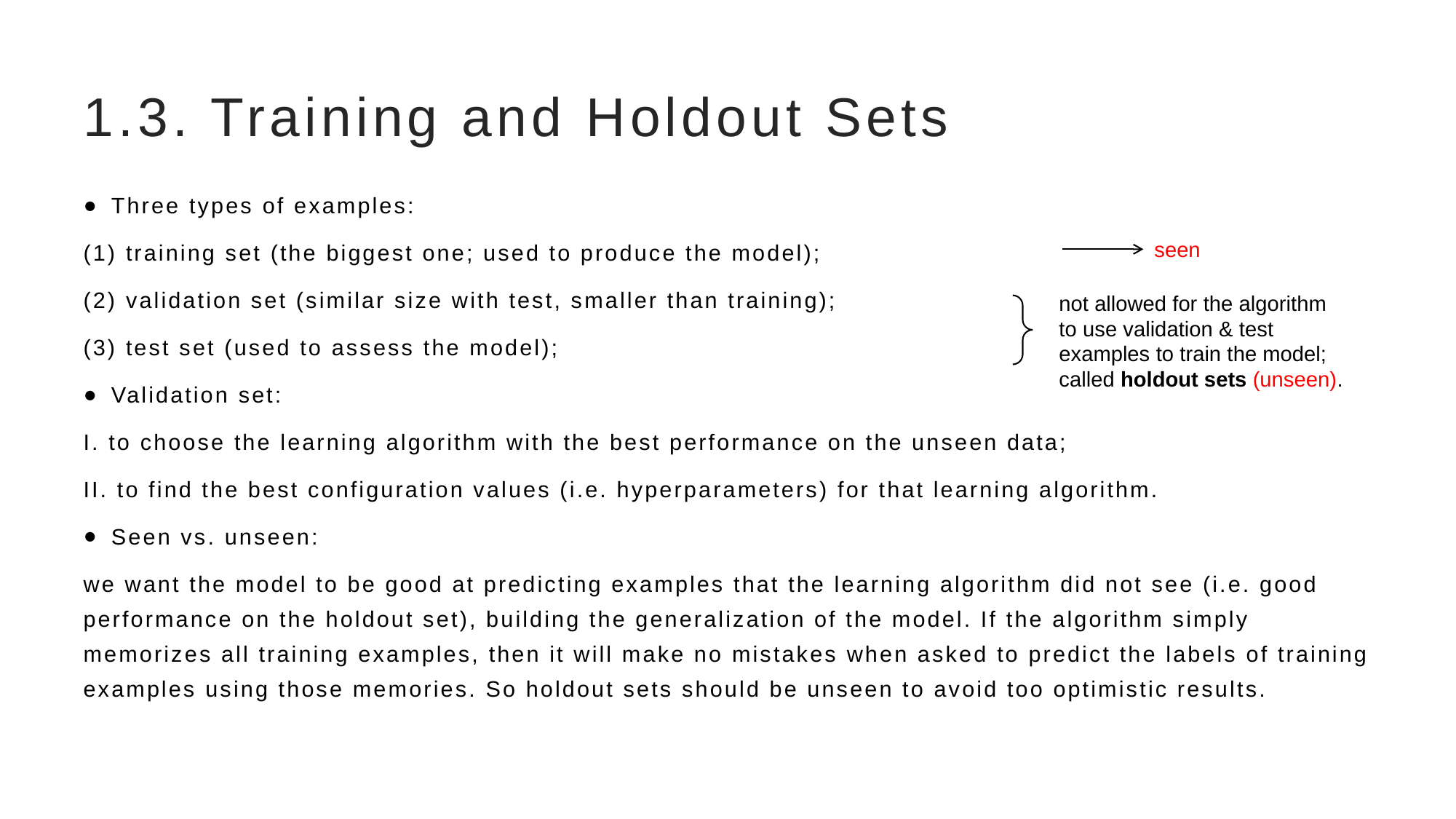

# 1.3. Training and Holdout Sets
Three types of examples:
(1) training set (the biggest one; used to produce the model);
(2) validation set (similar size with test, smaller than training);
(3) test set (used to assess the model);
Validation set:
I. to choose the learning algorithm with the best performance on the unseen data;
II. to find the best configuration values (i.e. hyperparameters) for that learning algorithm.
Seen vs. unseen:
we want the model to be good at predicting examples that the learning algorithm did not see (i.e. good performance on the holdout set), building the generalization of the model. If the algorithm simply memorizes all training examples, then it will make no mistakes when asked to predict the labels of training examples using those memories. So holdout sets should be unseen to avoid too optimistic results.

seen
not allowed for the algorithm to use validation & test examples to train the model;
called holdout sets (unseen).